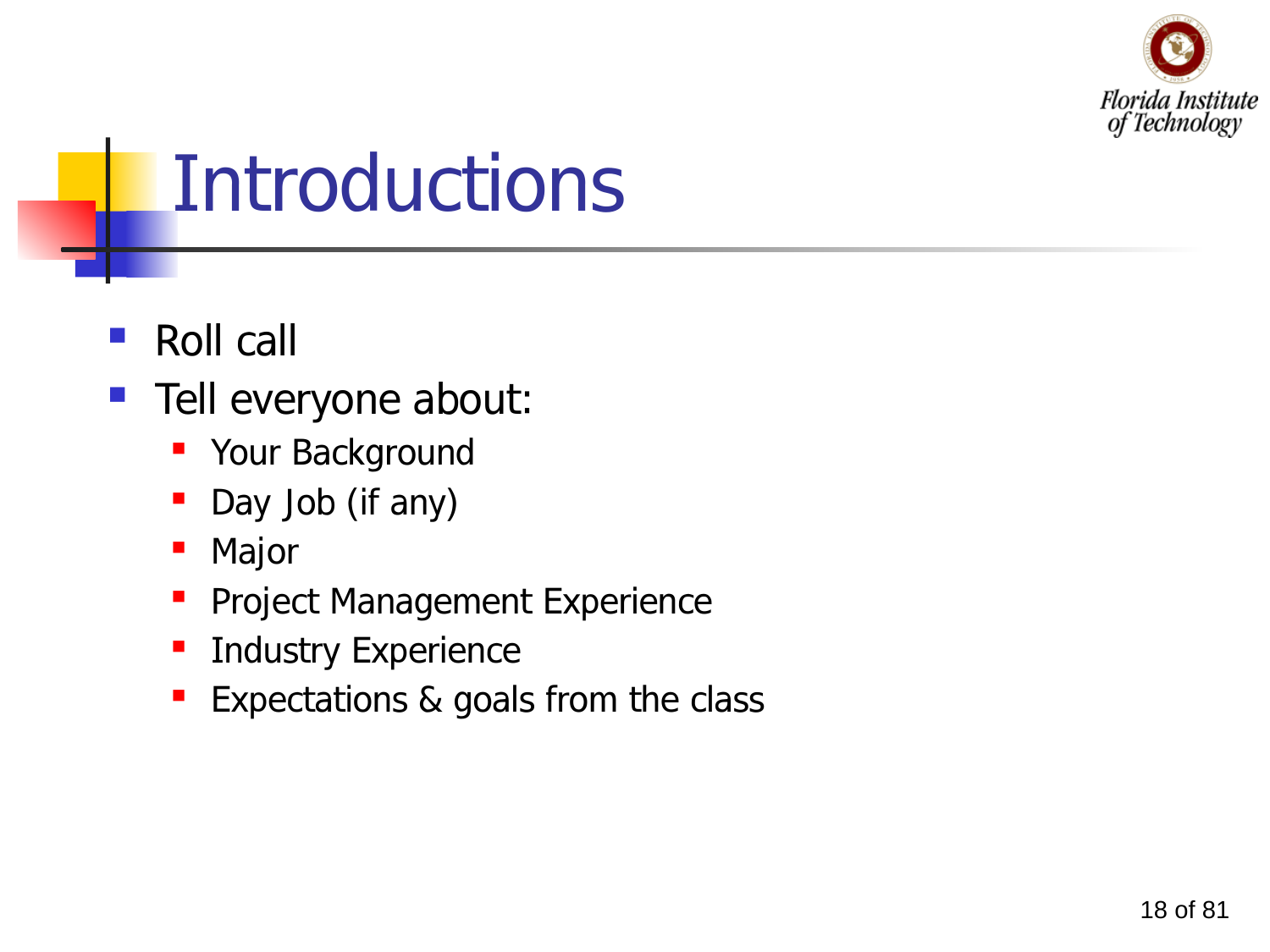

# Introductions
Roll call
Tell everyone about:
Your Background
Day Job (if any)
Major
Project Management Experience
Industry Experience
Expectations & goals from the class
18 of 81